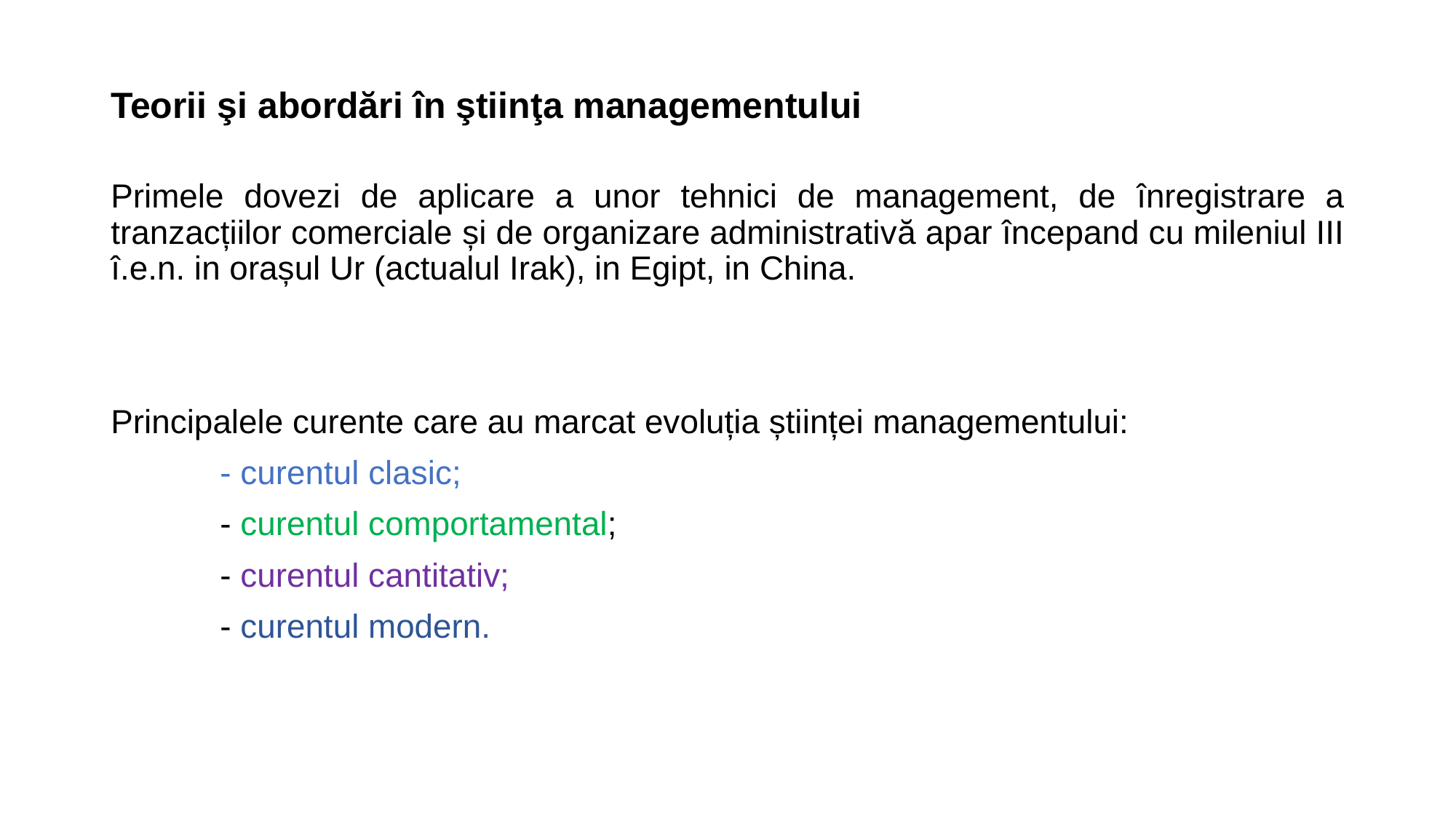

# Teorii şi abordări în ştiinţa managementului
Primele dovezi de aplicare a unor tehnici de management, de înregistrare a tranzacțiilor comerciale și de organizare administrativă apar începand cu mileniul III î.e.n. in orașul Ur (actualul Irak), in Egipt, in China.

Principalele curente care au marcat evoluția științei managementului:
	- curentul clasic;
	- curentul comportamental;
	- curentul cantitativ;
	- curentul modern.